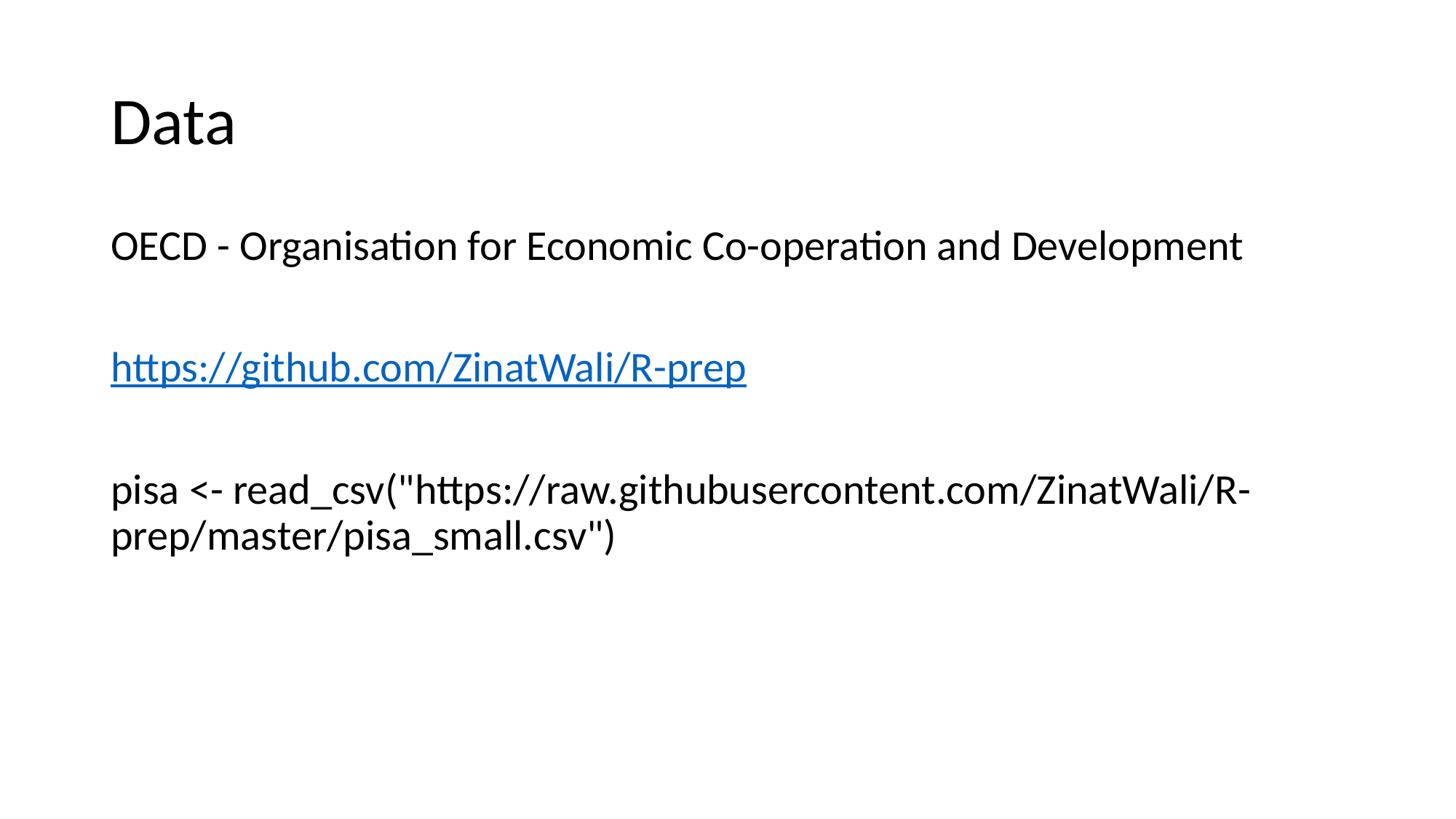

# Data
OECD - Organisation for Economic Co-operation and Development

https://github.com/ZinatWali/R-prep

pisa <- read_csv("https://raw.githubusercontent.com/ZinatWali/R-prep/master/pisa_small.csv")